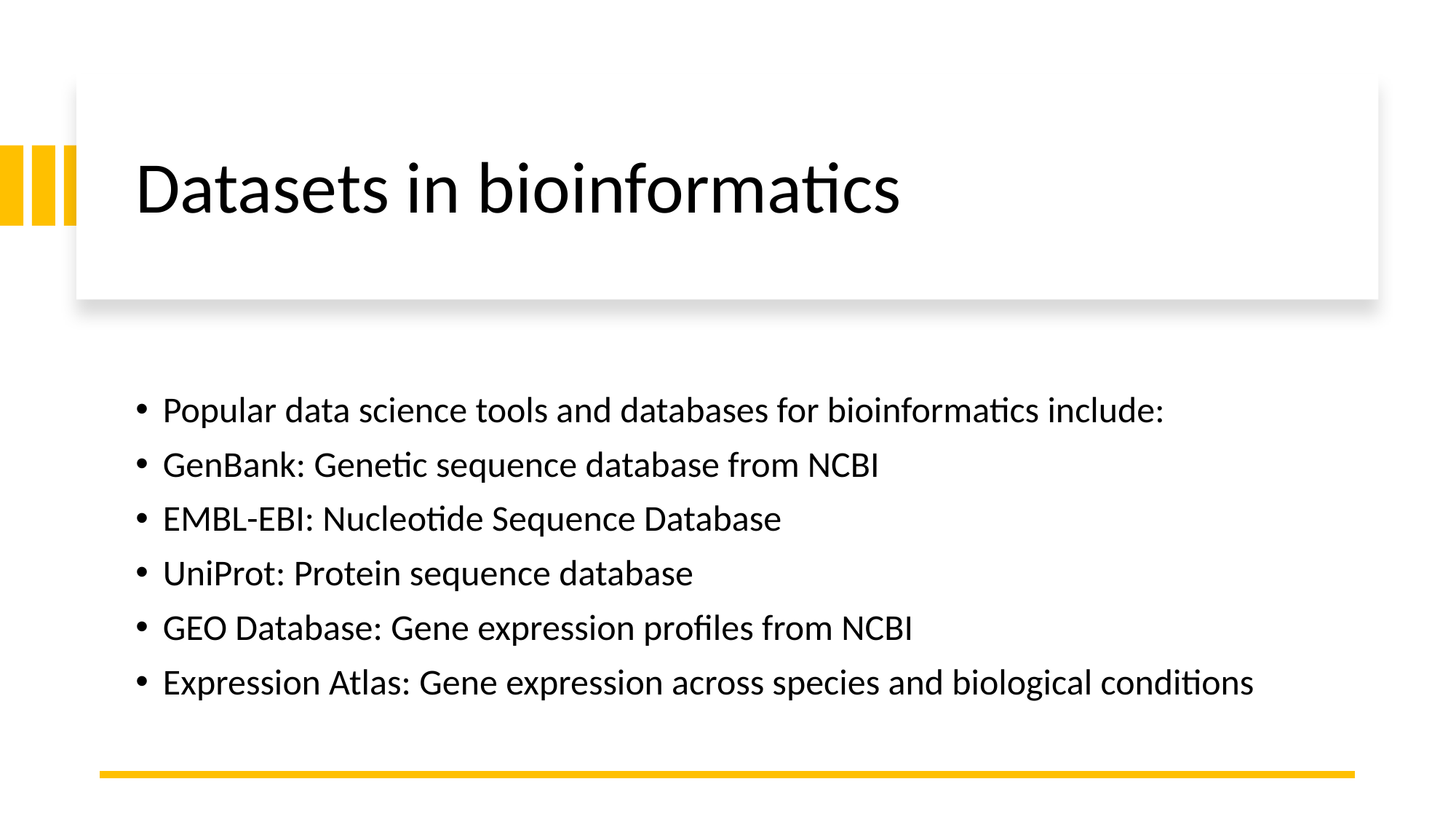

# Datasets in bioinformatics

Popular data science tools and databases for bioinformatics include:
GenBank: Genetic sequence database from NCBI
EMBL-EBI: Nucleotide Sequence Database
UniProt: Protein sequence database
GEO Database: Gene expression profiles from NCBI
Expression Atlas: Gene expression across species and biological conditions